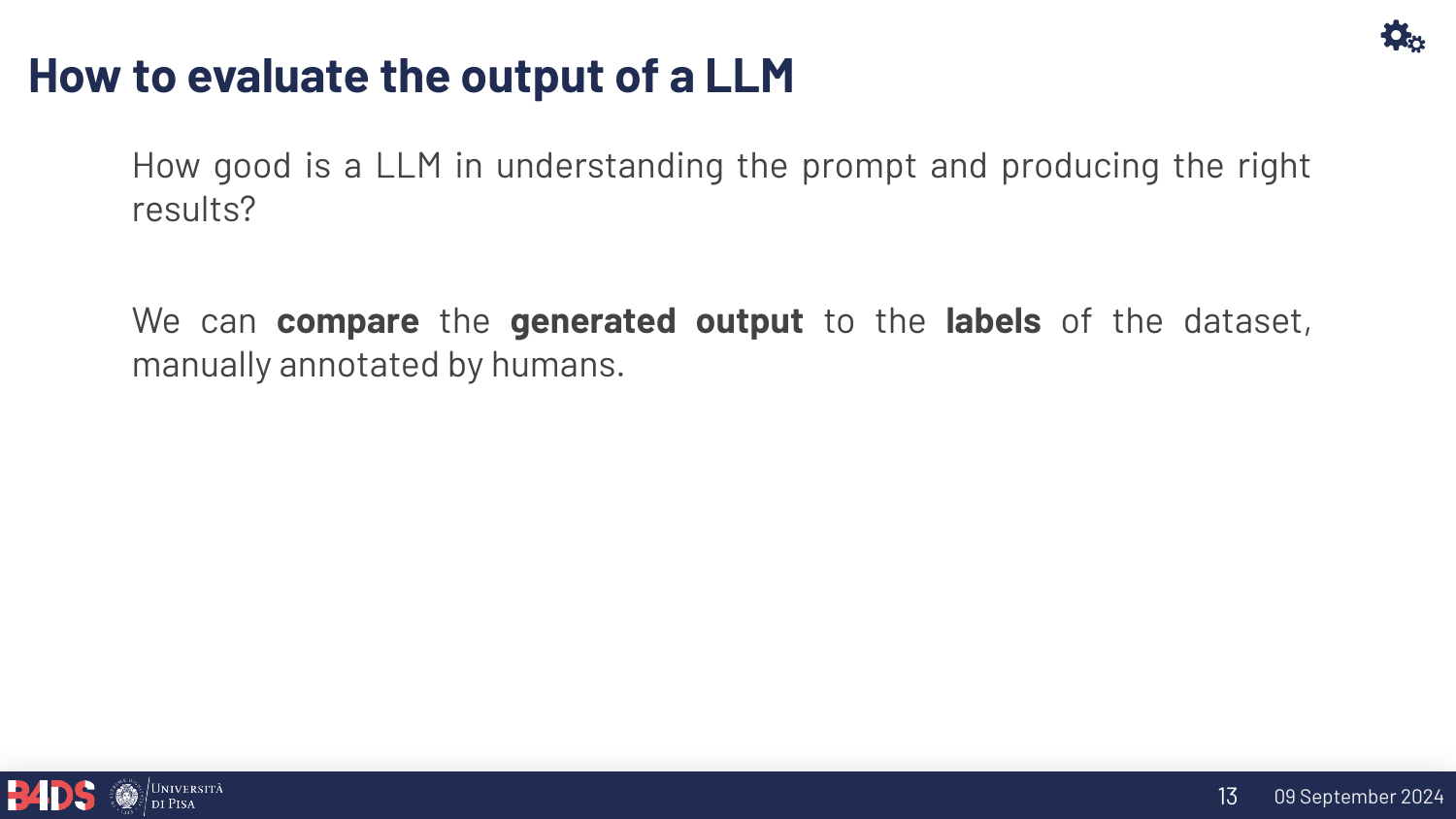

How to evaluate the output of a LLM

How good is a LLM in understanding the prompt and producing the right results?

We can compare the generated output to the labels of the dataset, manually annotated by humans.